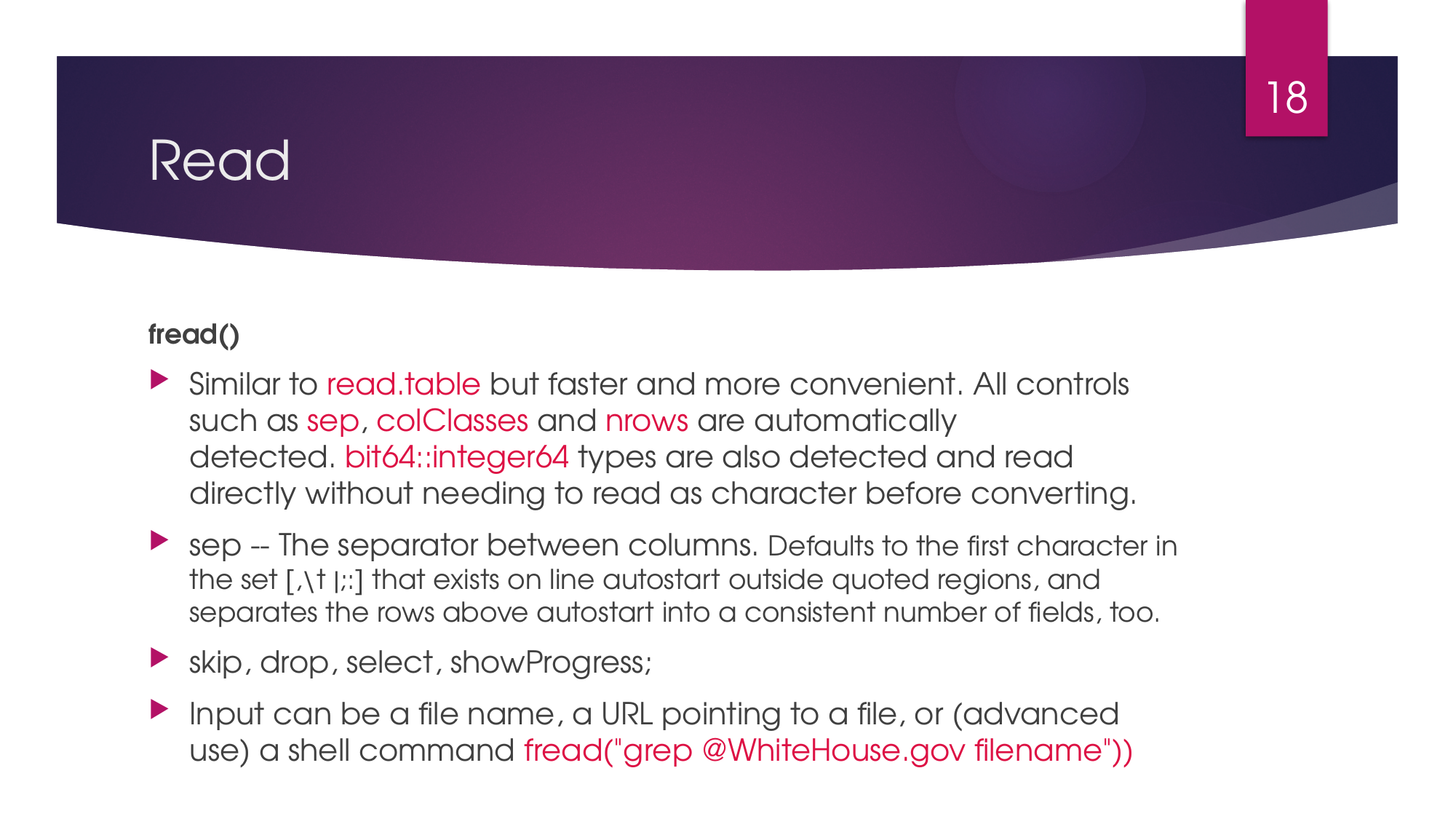

18
# Read
fread()
Similar to read.table but faster and more convenient. All controls such as sep, colClasses and nrows are automatically detected. bit64::integer64 types are also detected and read directly without needing to read as character before converting.
sep -- The separator between columns. Defaults to the first character in the set [,\t |;:] that exists on line autostart outside quoted regions, and separates the rows above autostart into a consistent number of fields, too.
skip, drop, select, showProgress;
Input can be a file name, a URL pointing to a file, or (advanced use) a shell command fread("grep @WhiteHouse.gov filename"))